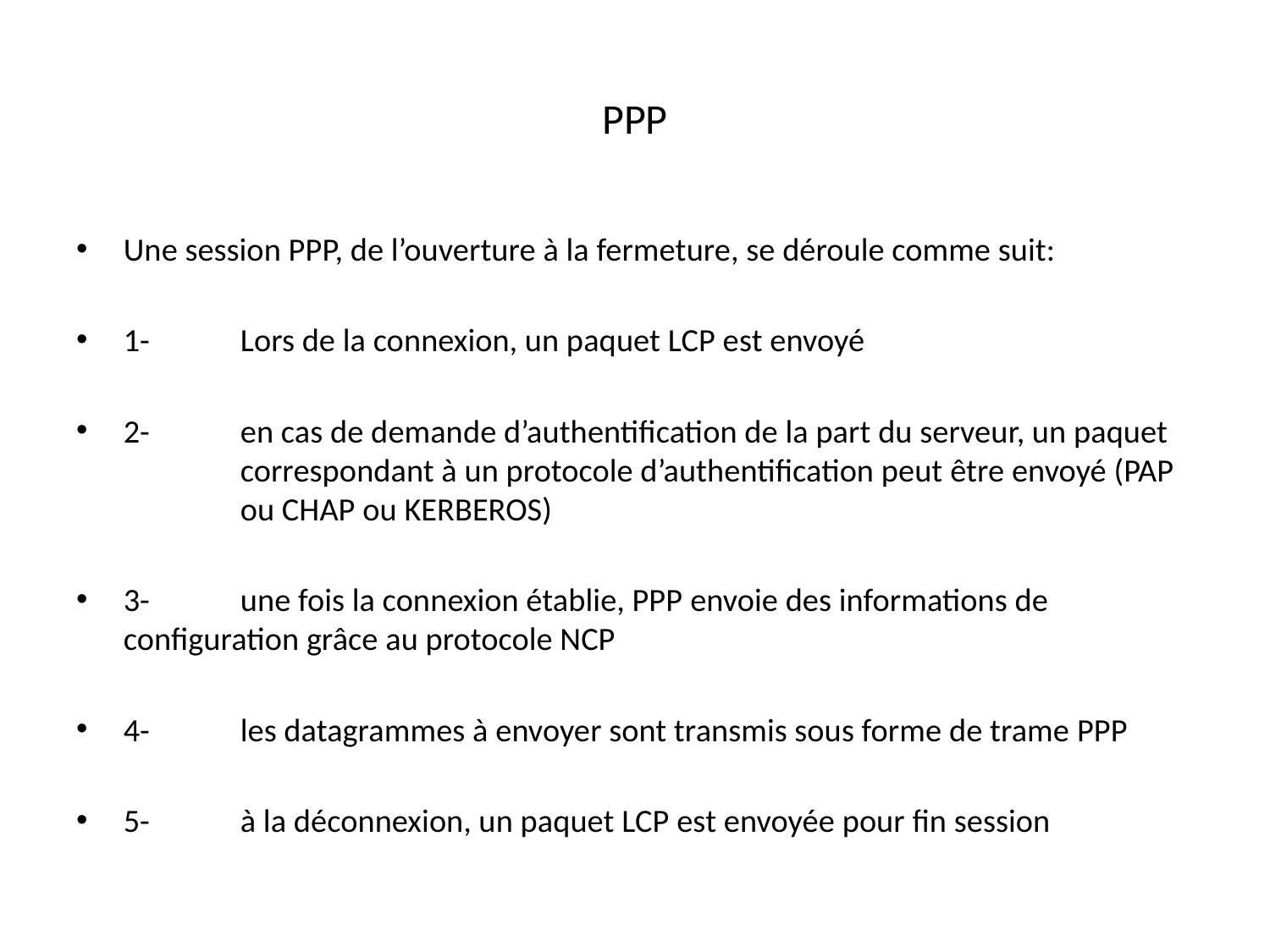

# PPP
Une session PPP, de l’ouverture à la fermeture, se déroule comme suit:

1-	Lors de la connexion, un paquet LCP est envoyé

2-	en cas de demande d’authentification de la part du serveur, un paquet 	correspondant à un protocole d’authentification peut être envoyé (PAP 	ou CHAP ou KERBEROS)

3-	une fois la connexion établie, PPP envoie des informations de 	configuration grâce au protocole NCP

4-	les datagrammes à envoyer sont transmis sous forme de trame PPP

5-	à la déconnexion, un paquet LCP est envoyée pour fin session